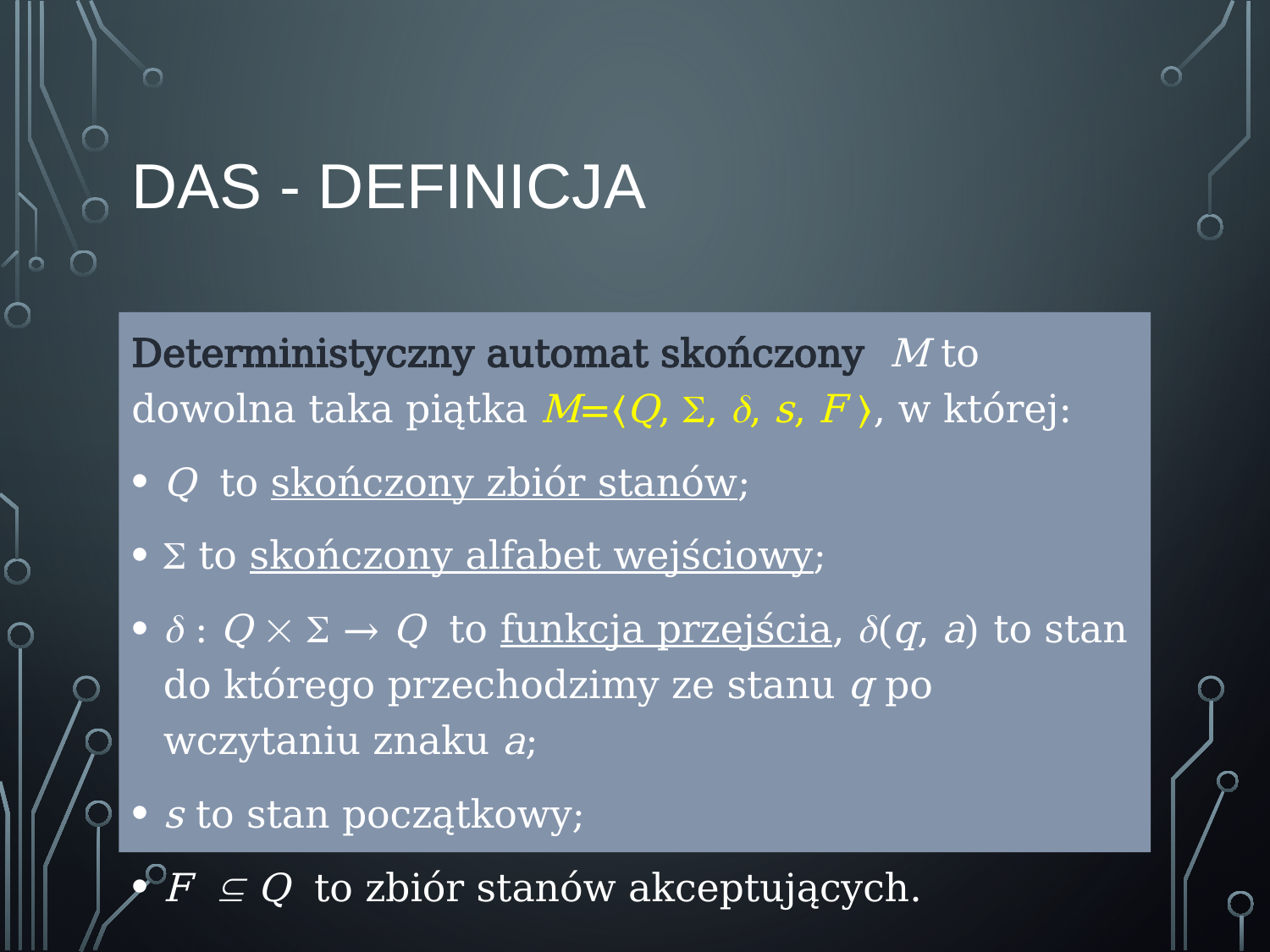

# DAS - definicja
Deterministyczny automat skończony  M to dowolna taka piątka M=〈Q, Σ, δ, s, F 〉, w której:
Q  to skończony zbiór stanów;
Σ to skończony alfabet wejściowy;
δ : Q × Σ → Q  to funkcja przejścia, δ(q, a) to stan do którego przechodzimy ze stanu q po wczytaniu znaku a;
s to stan początkowy;
F  ⊆ Q  to zbiór stanów akceptujących.